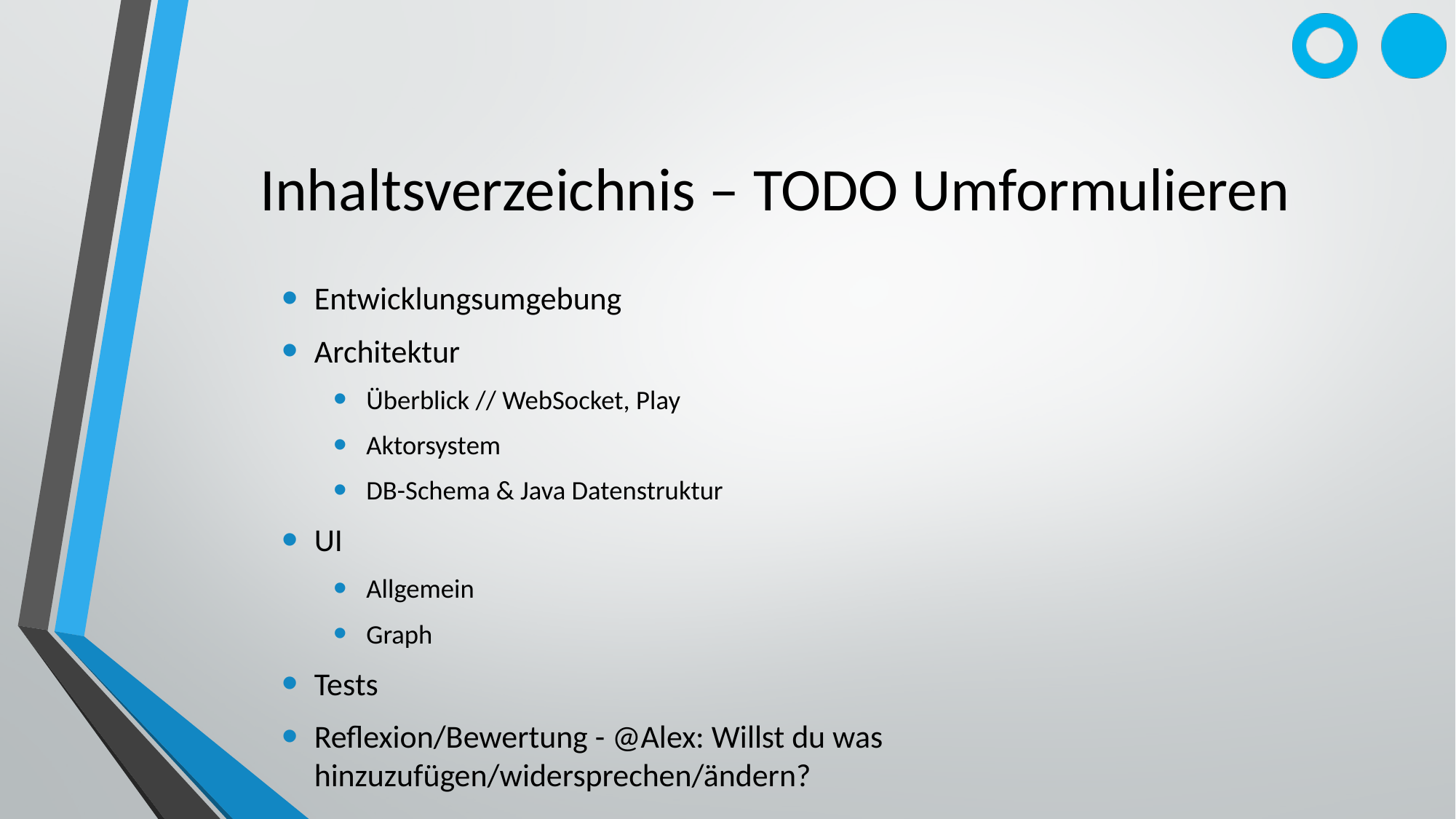

# Inhaltsverzeichnis – TODO Umformulieren
Entwicklungsumgebung
Architektur
Überblick // WebSocket, Play
Aktorsystem
DB-Schema & Java Datenstruktur
UI
Allgemein
Graph
Tests
Reflexion/Bewertung - @Alex: Willst du was hinzuzufügen/widersprechen/ändern?